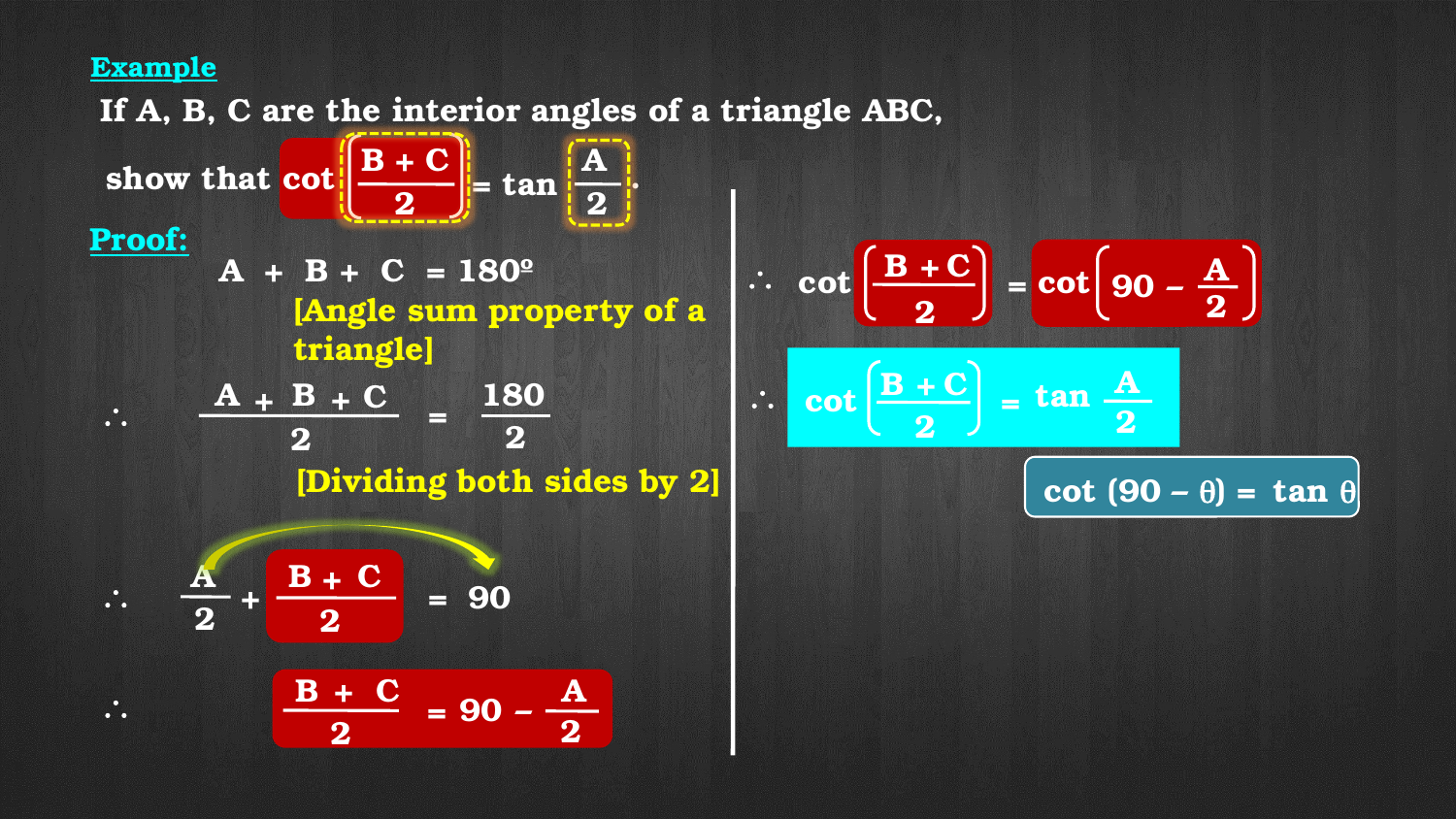

Example
If A, B, C are the interior angles of a triangle ABC,
 B + C
A

.
 show that cot
 = tan
 2
 2

Proof:
B
+
C

A
90
–
2
A  +  B +  C  = 180º

∴
cot
cot
=
[Angle sum property of a triangle]
2

A
tan
2
B
+
C

A
B
C
+
+
180
∴
cot
=
∴
=
2
2
2
[Dividing both sides by 2]

cot (90 – θ) = tan θ

A
B
C

+
∴
+
=
90
2
2
A
B
+
C

∴
90
–
=
2
2